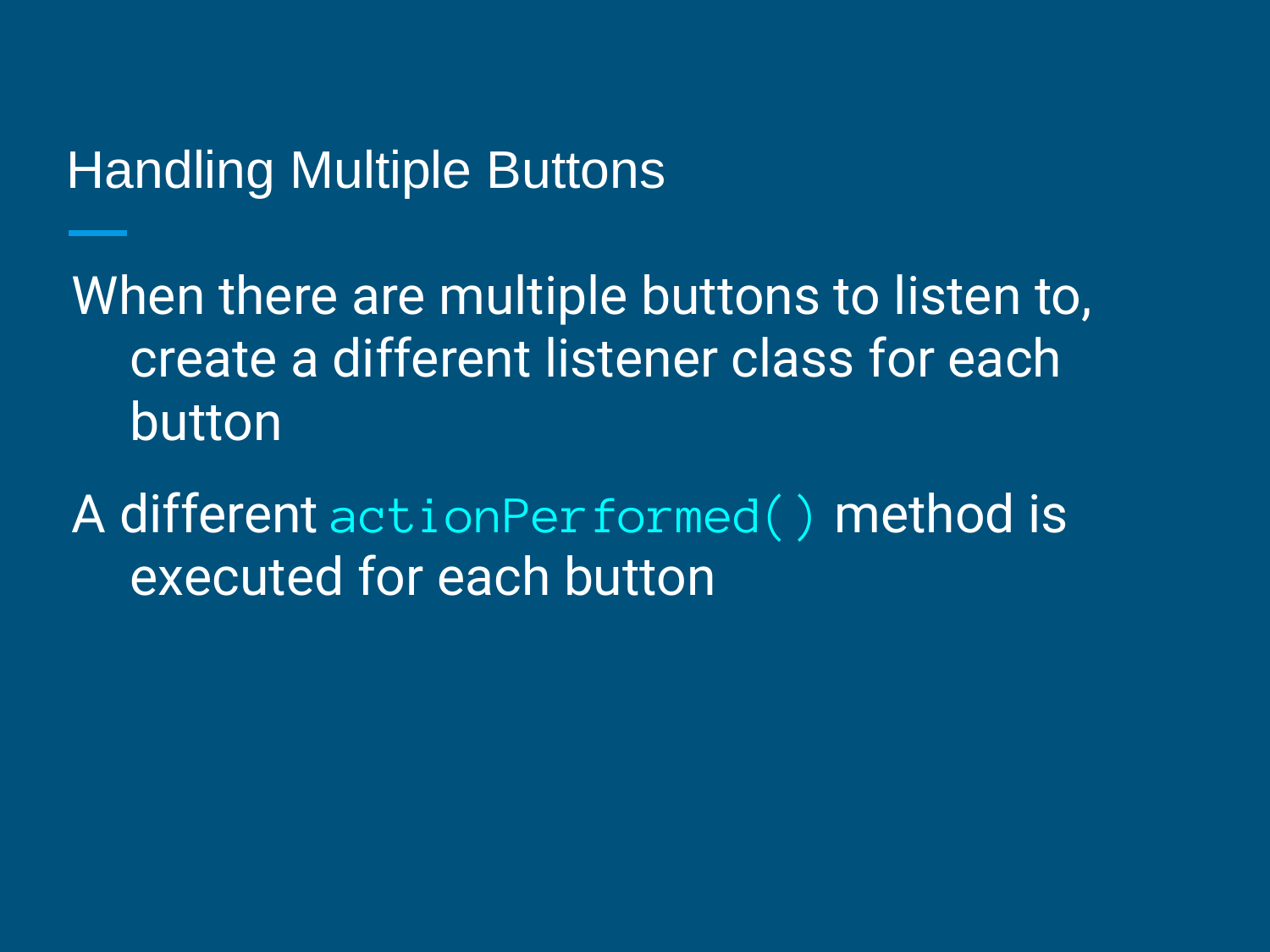

# Handling Multiple Buttons
When there are multiple buttons to listen to, create a different listener class for each button
A different actionPerformed() method is executed for each button